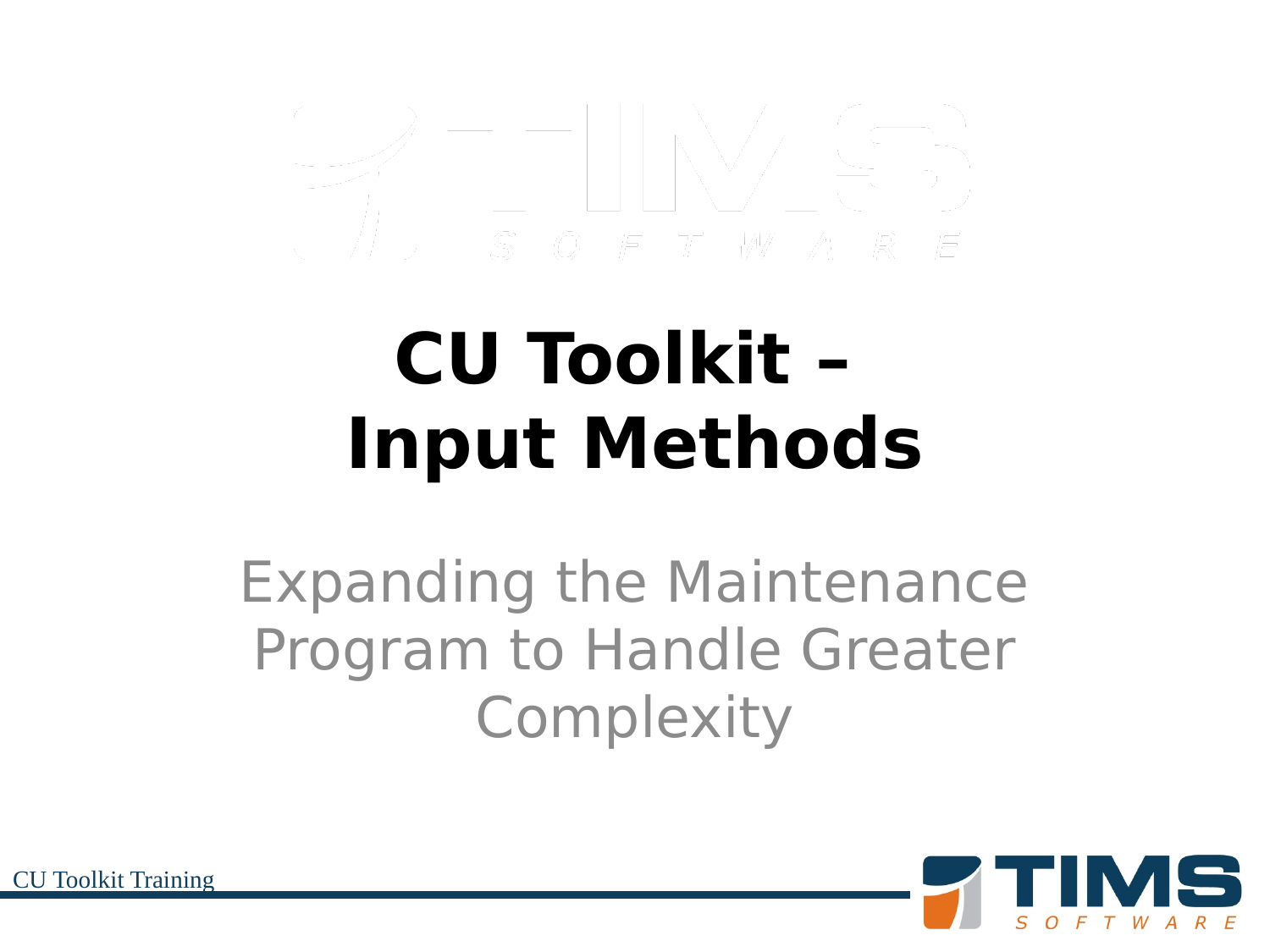

# CU Toolkit – Input Methods
Expanding the Maintenance Program to Handle Greater Complexity
CU Toolkit Training